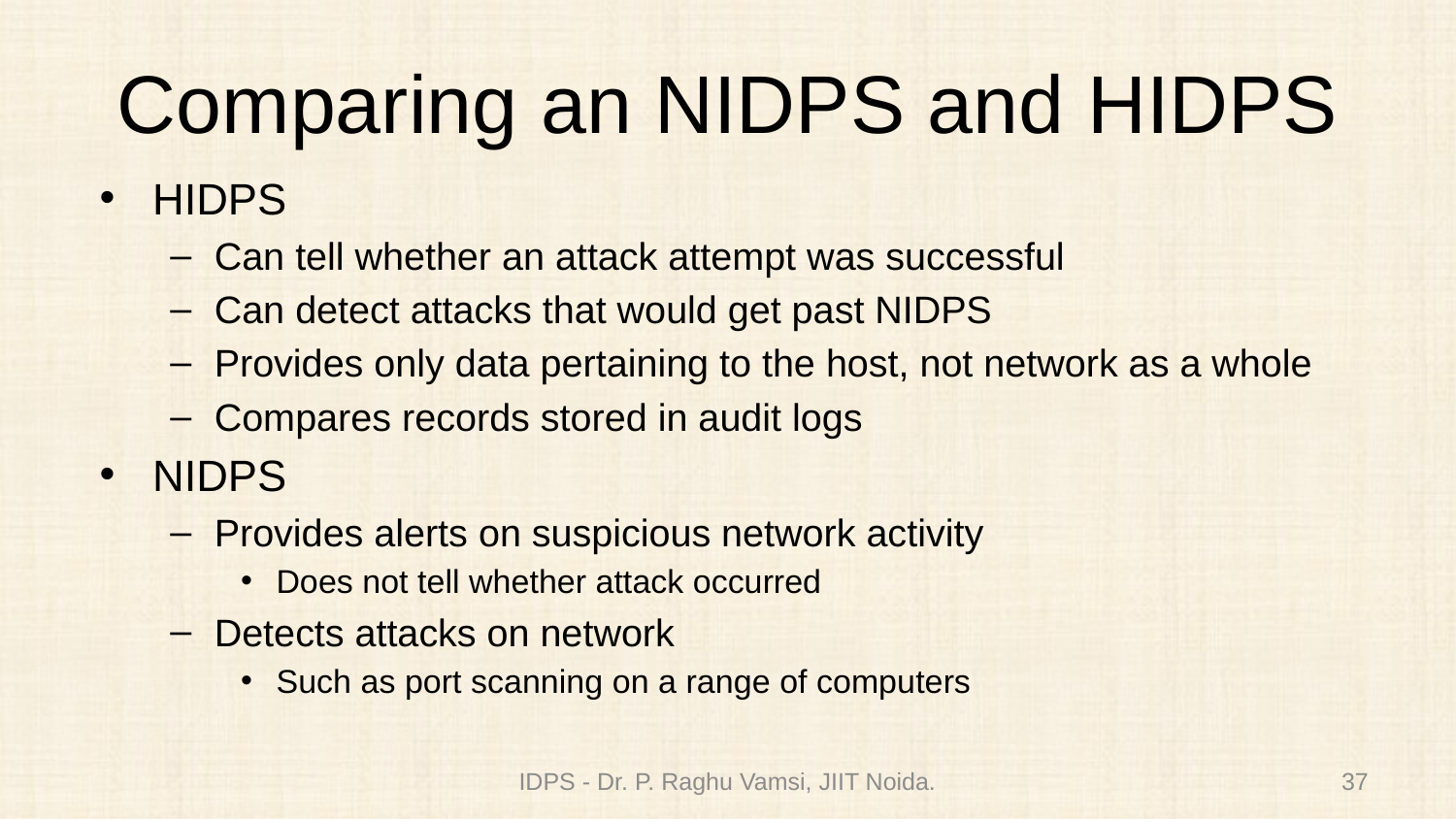

# Comparing an NIDPS and HIDPS
HIDPS
Can tell whether an attack attempt was successful
Can detect attacks that would get past NIDPS
Provides only data pertaining to the host, not network as a whole
Compares records stored in audit logs
NIDPS
Provides alerts on suspicious network activity
Does not tell whether attack occurred
Detects attacks on network
Such as port scanning on a range of computers
IDPS - Dr. P. Raghu Vamsi, JIIT Noida.
37